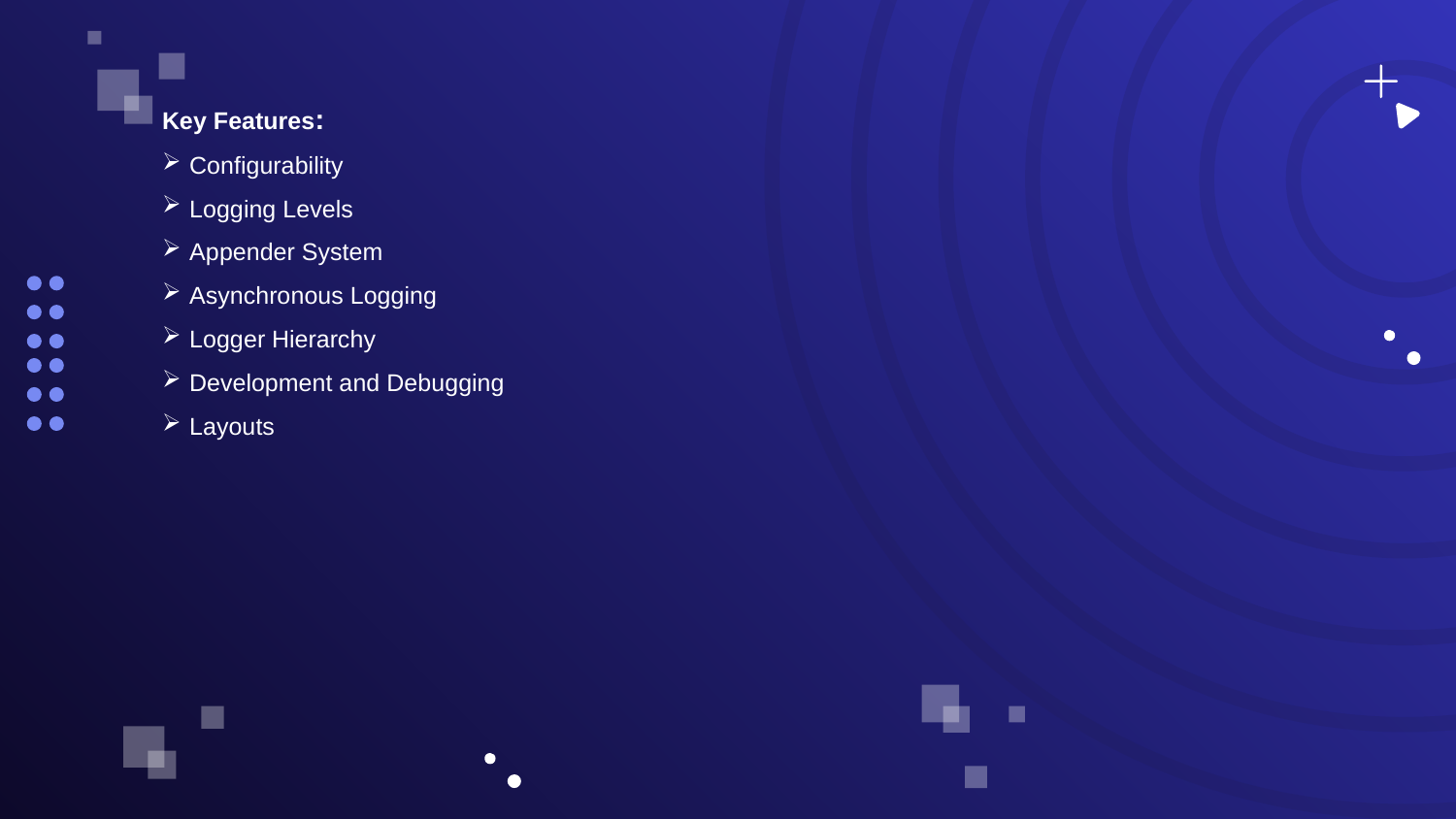

Key Features:
Configurability
Logging Levels
Appender System
Asynchronous Logging
Logger Hierarchy
Development and Debugging
Layouts